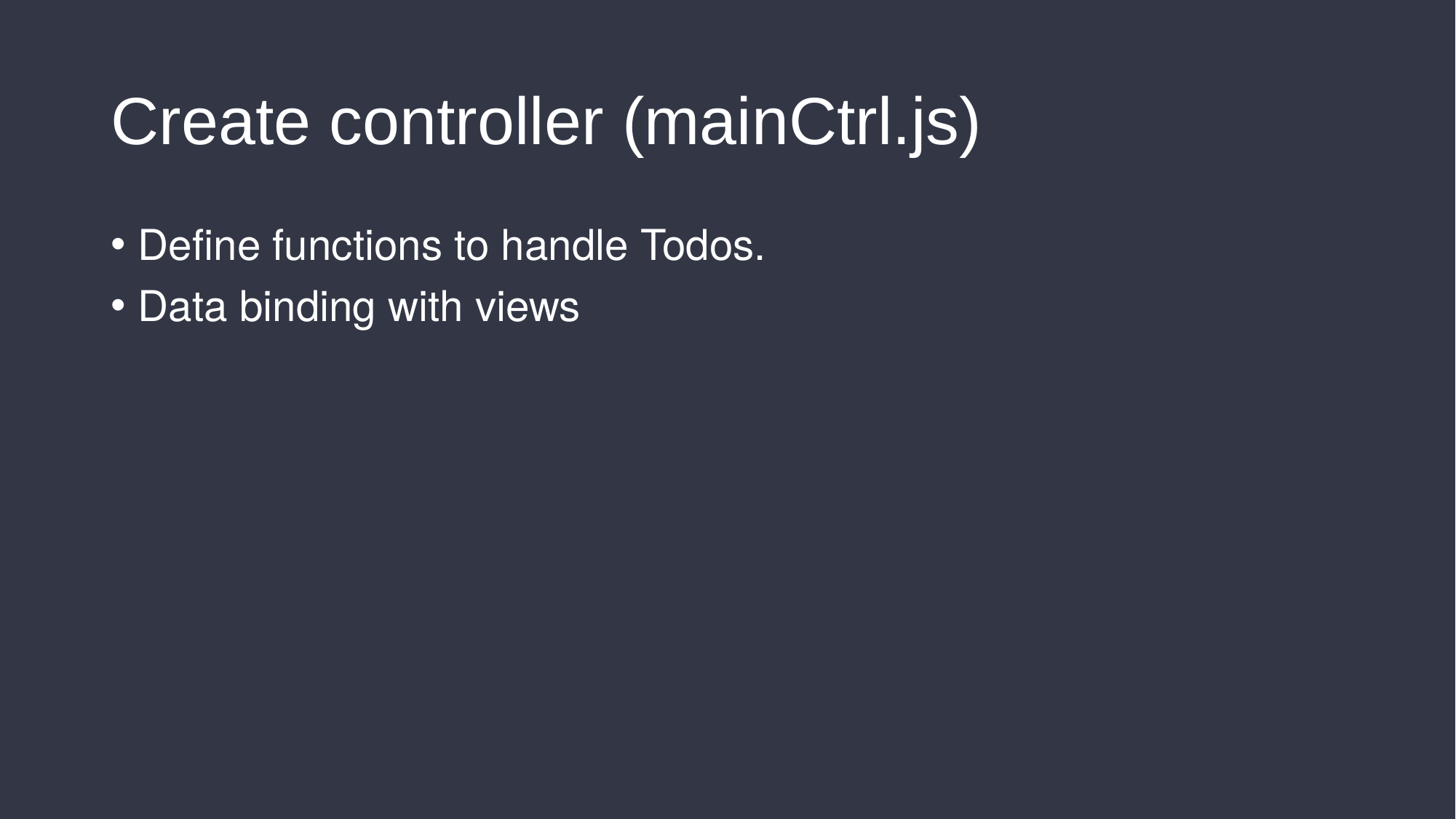

# Create controller (mainCtrl.js)
Define functions to handle Todos.
Data binding with views